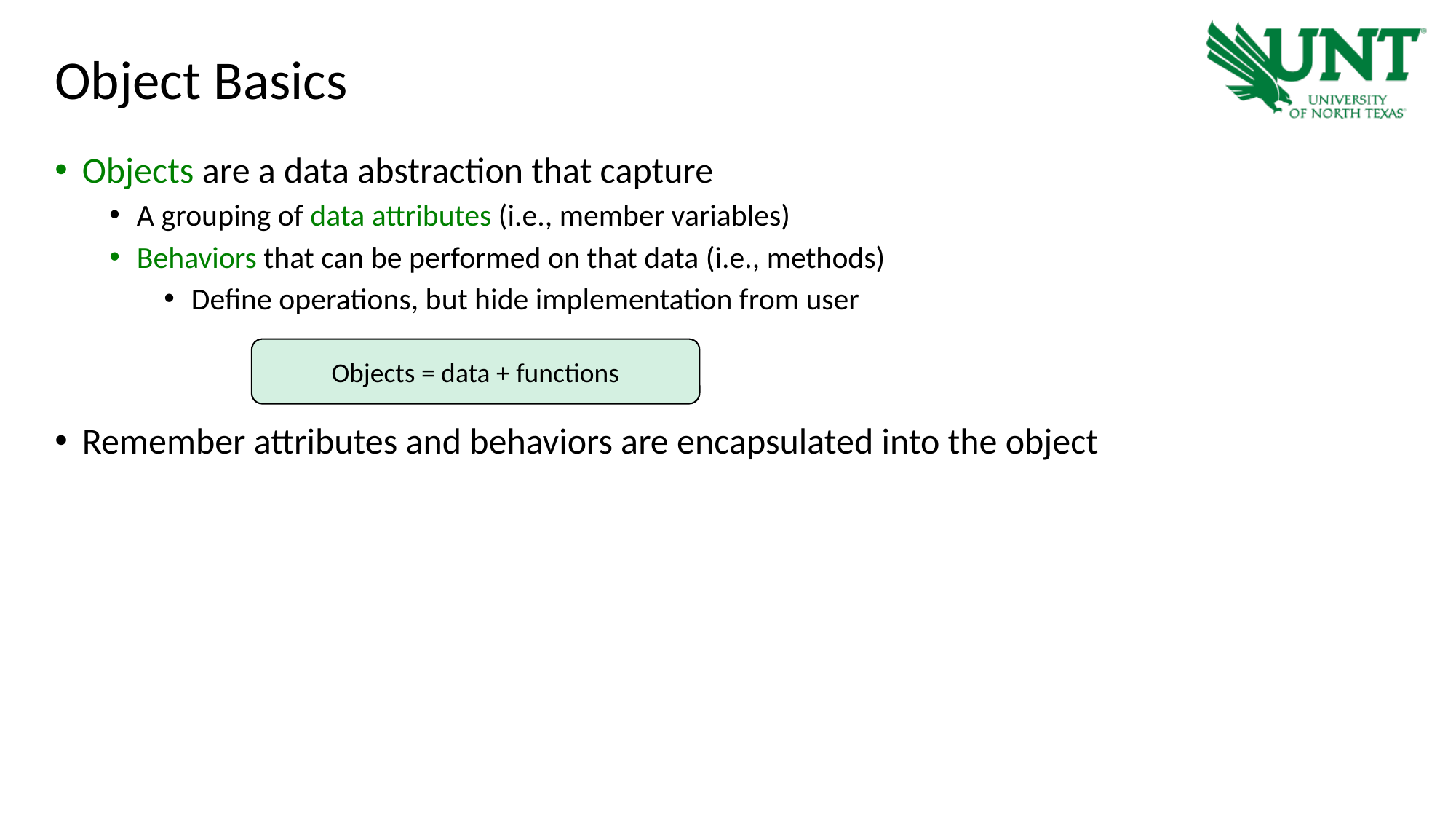

# Object Basics
Objects are a data abstraction that capture
A grouping of data attributes (i.e., member variables)
Behaviors that can be performed on that data (i.e., methods)
Define operations, but hide implementation from user

Remember attributes and behaviors are encapsulated into the object

Objects = data + functions